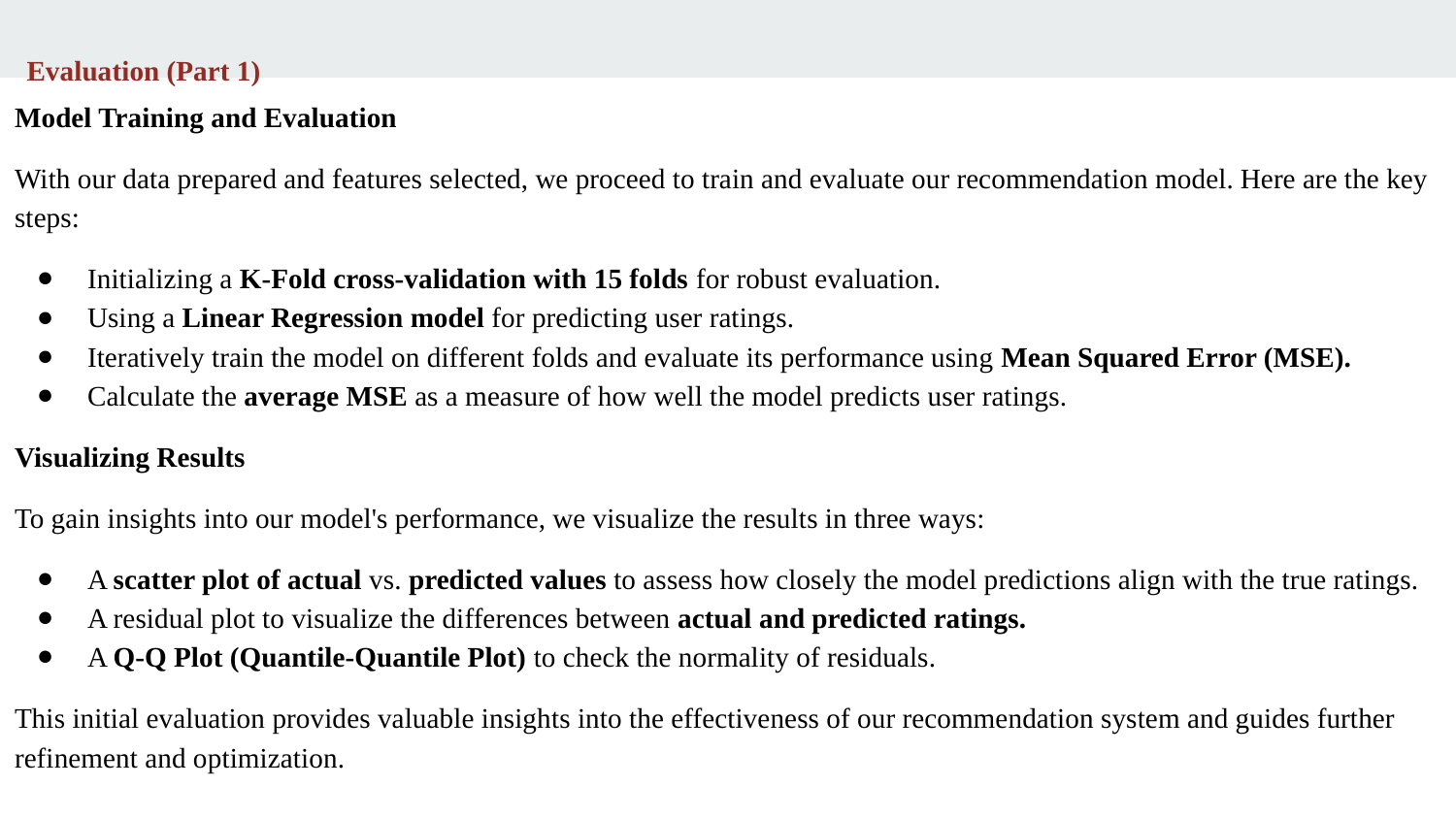

Evaluation (Part 1)
Model Training and Evaluation
With our data prepared and features selected, we proceed to train and evaluate our recommendation model. Here are the key steps:
Initializing a K-Fold cross-validation with 15 folds for robust evaluation.
Using a Linear Regression model for predicting user ratings.
Iteratively train the model on different folds and evaluate its performance using Mean Squared Error (MSE).
Calculate the average MSE as a measure of how well the model predicts user ratings.
Visualizing Results
To gain insights into our model's performance, we visualize the results in three ways:
A scatter plot of actual vs. predicted values to assess how closely the model predictions align with the true ratings.
A residual plot to visualize the differences between actual and predicted ratings.
A Q-Q Plot (Quantile-Quantile Plot) to check the normality of residuals.
This initial evaluation provides valuable insights into the effectiveness of our recommendation system and guides further refinement and optimization.